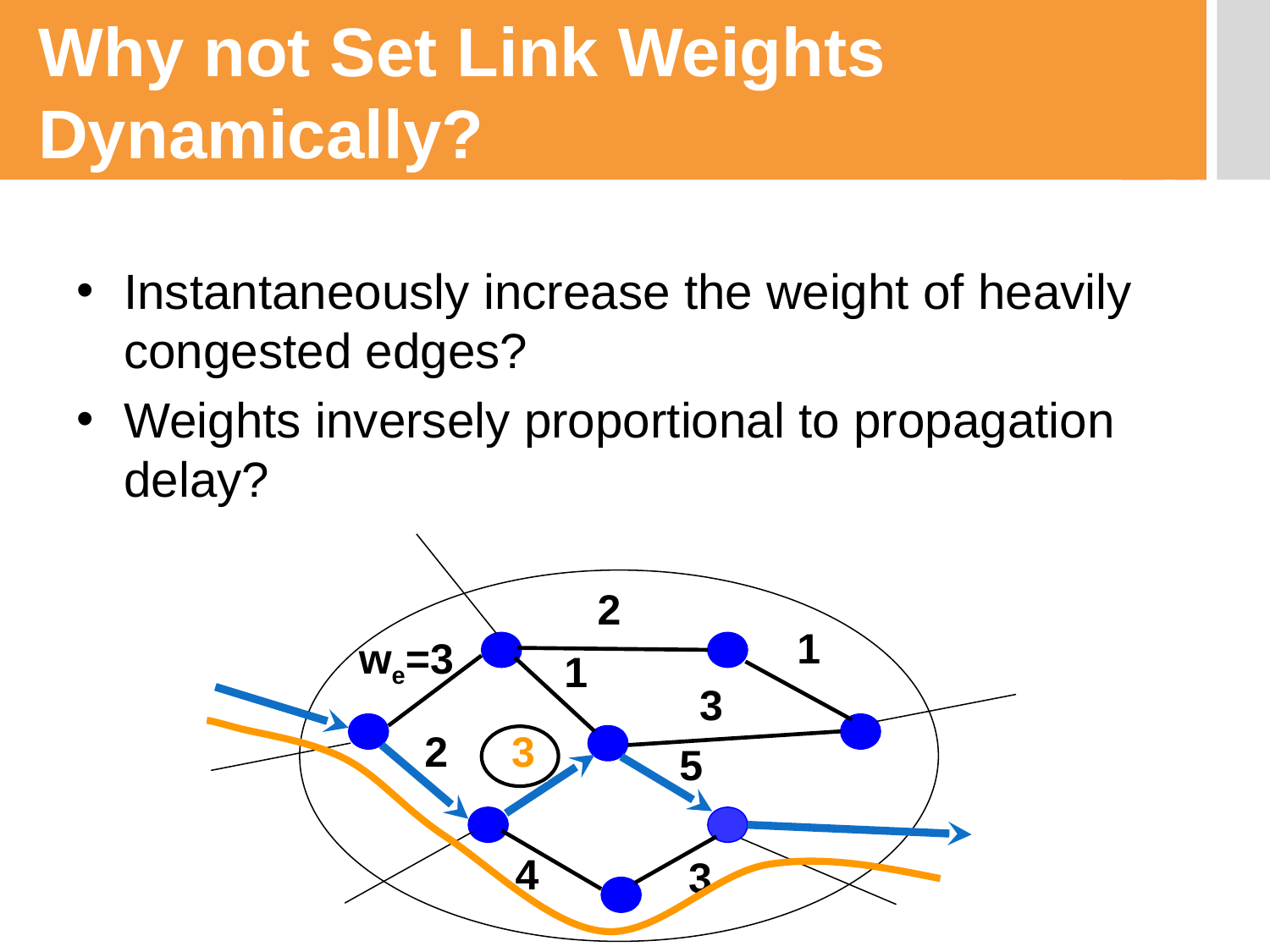

# Why not Set Link Weights Dynamically?
Instantaneously increase the weight of heavily congested edges?
Weights inversely proportional to propagation delay?

2
1
we=3

1
3

2
3

1

5

4
3